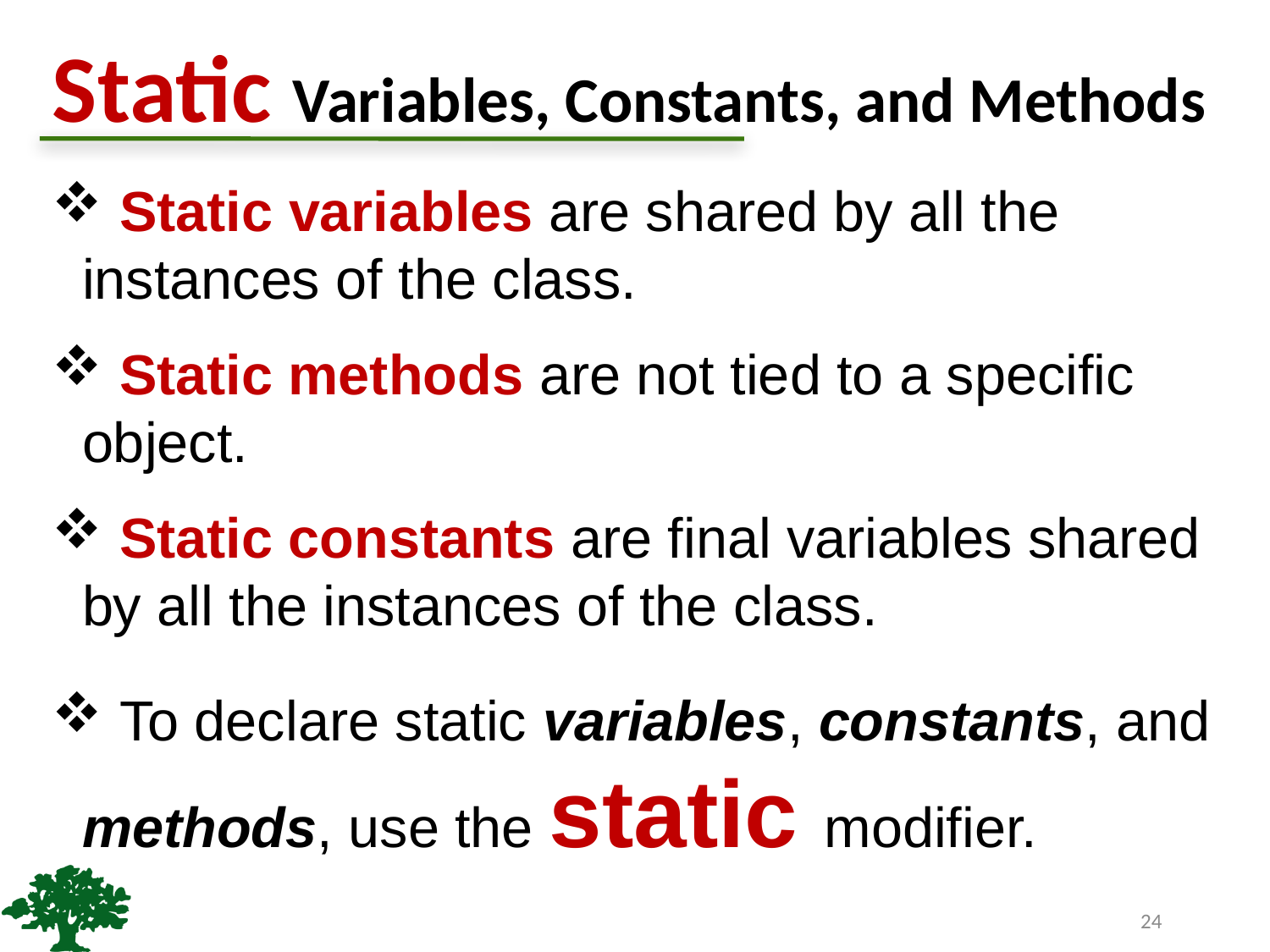

# Static Variables, Constants, and Methods
 Static variables are shared by all the instances of the class.
 Static methods are not tied to a specific object.
 Static constants are final variables shared by all the instances of the class.
 To declare static variables, constants, and methods, use the static modifier.
24